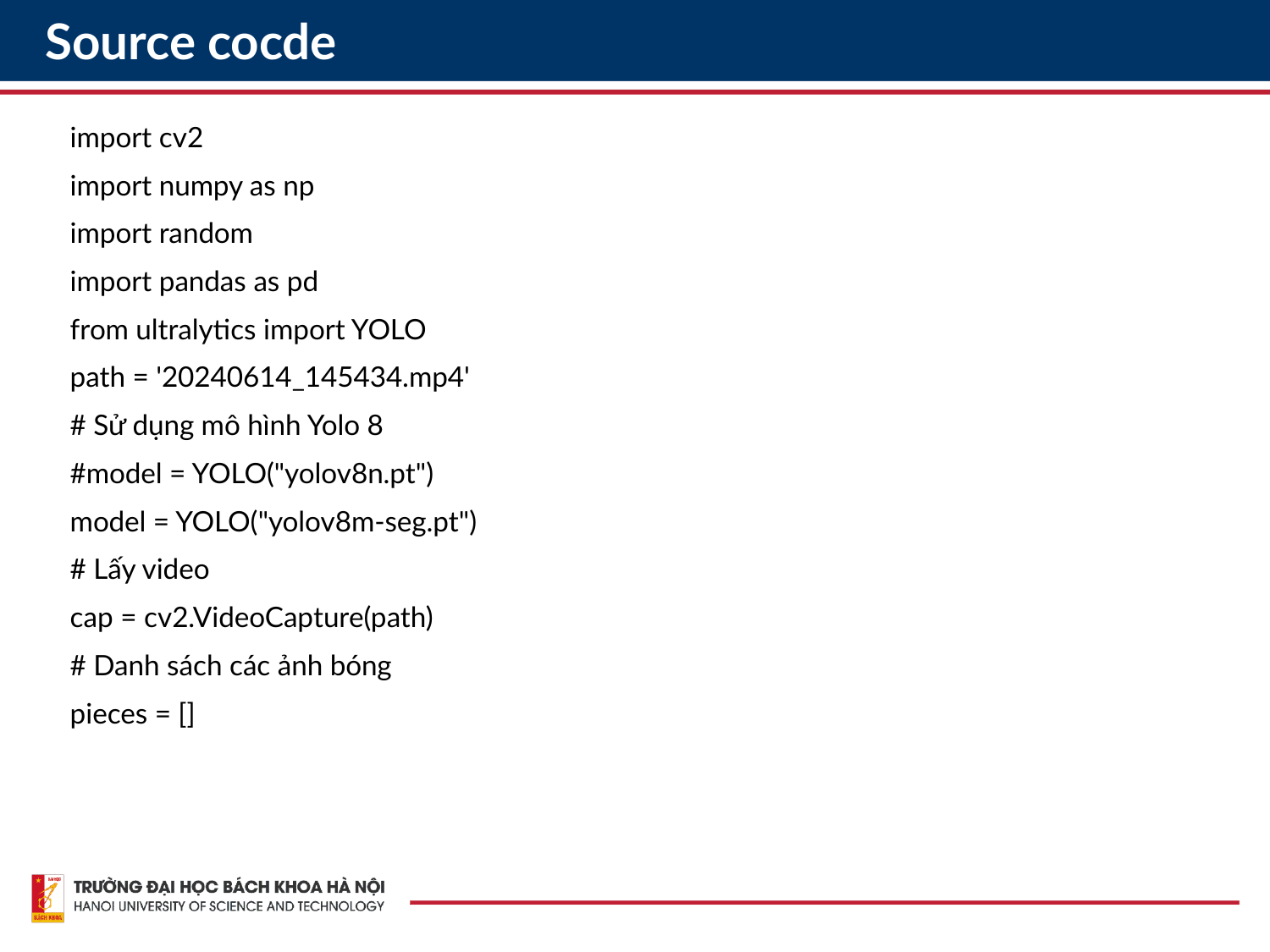

# Source cocde
import cv2
import numpy as np
import random
import pandas as pd
from ultralytics import YOLO
path = '20240614_145434.mp4'
# Sử dụng mô hình Yolo 8
#model = YOLO("yolov8n.pt")
model = YOLO("yolov8m-seg.pt")
# Lấy video
cap = cv2.VideoCapture(path)
# Danh sách các ảnh bóng
pieces = []
8